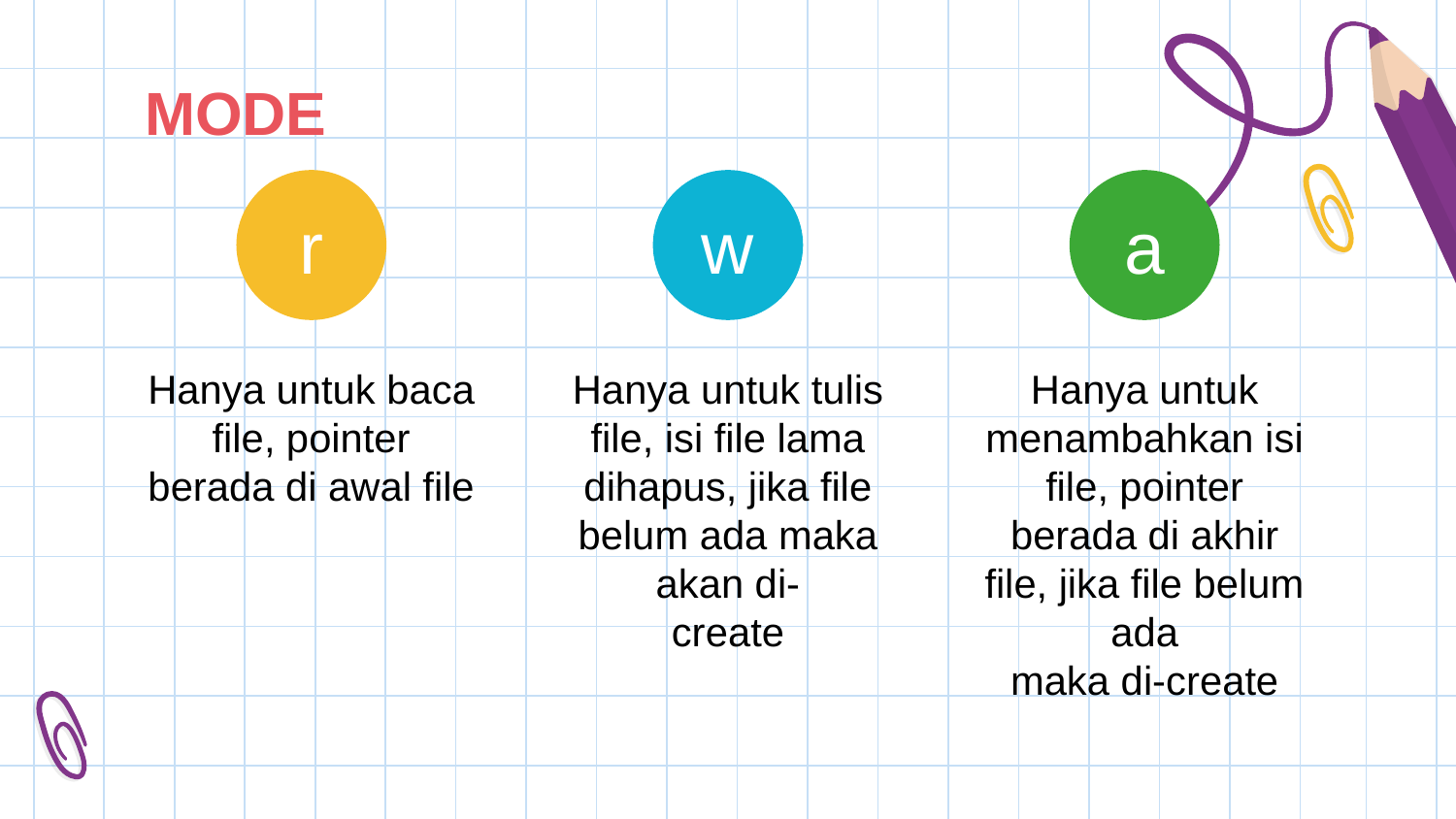

# MODE
r
w
a
Hanya untuk baca file, pointer berada di awal file
Hanya untuk tulis file, isi file lama dihapus, jika file belum ada maka akan di-
create
Hanya untuk menambahkan isi file, pointer berada di akhir file, jika file belum ada
maka di-create